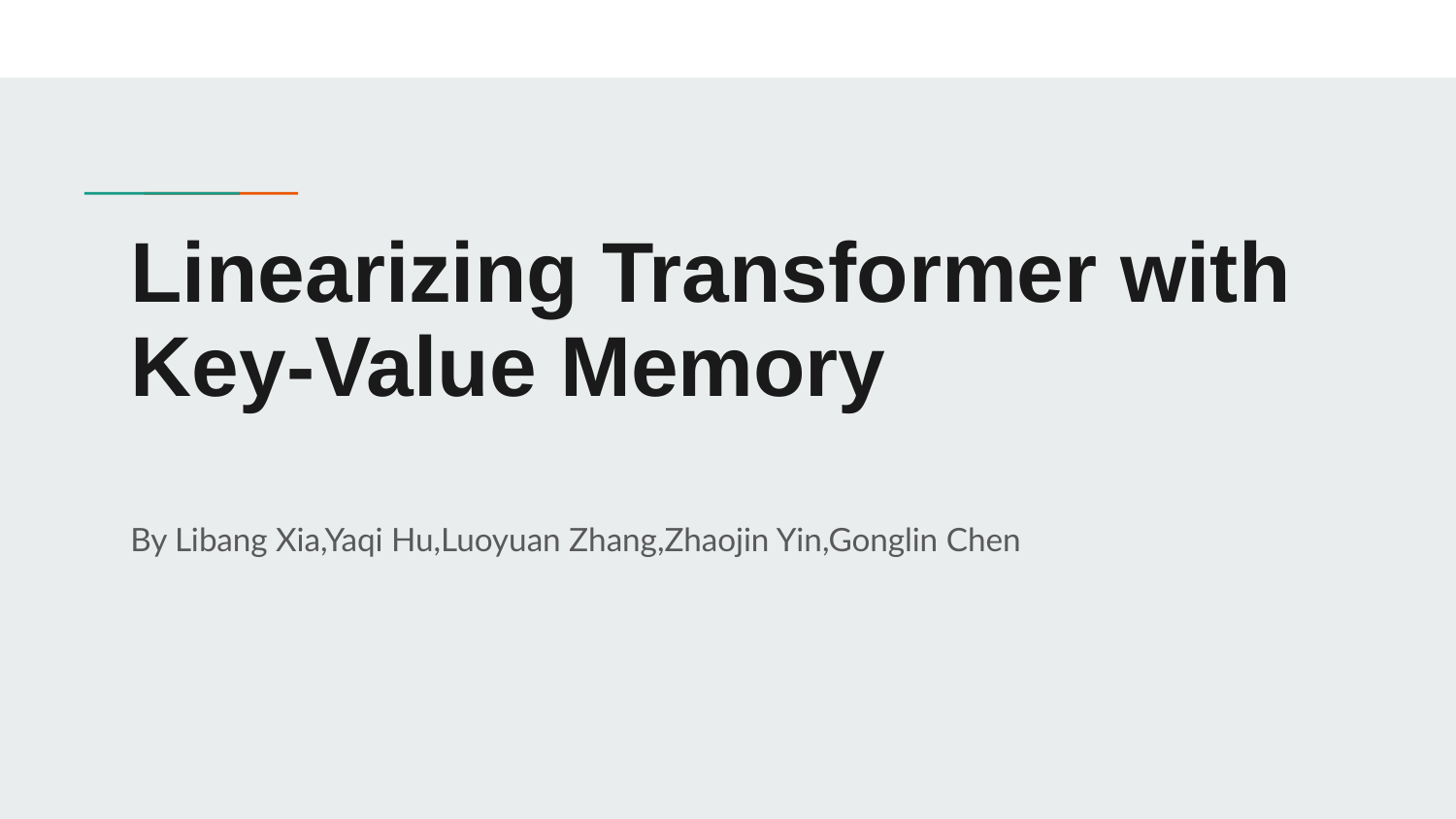

# Linearizing Transformer with Key-Value Memory
By Libang Xia,Yaqi Hu,Luoyuan Zhang,Zhaojin Yin,Gonglin Chen